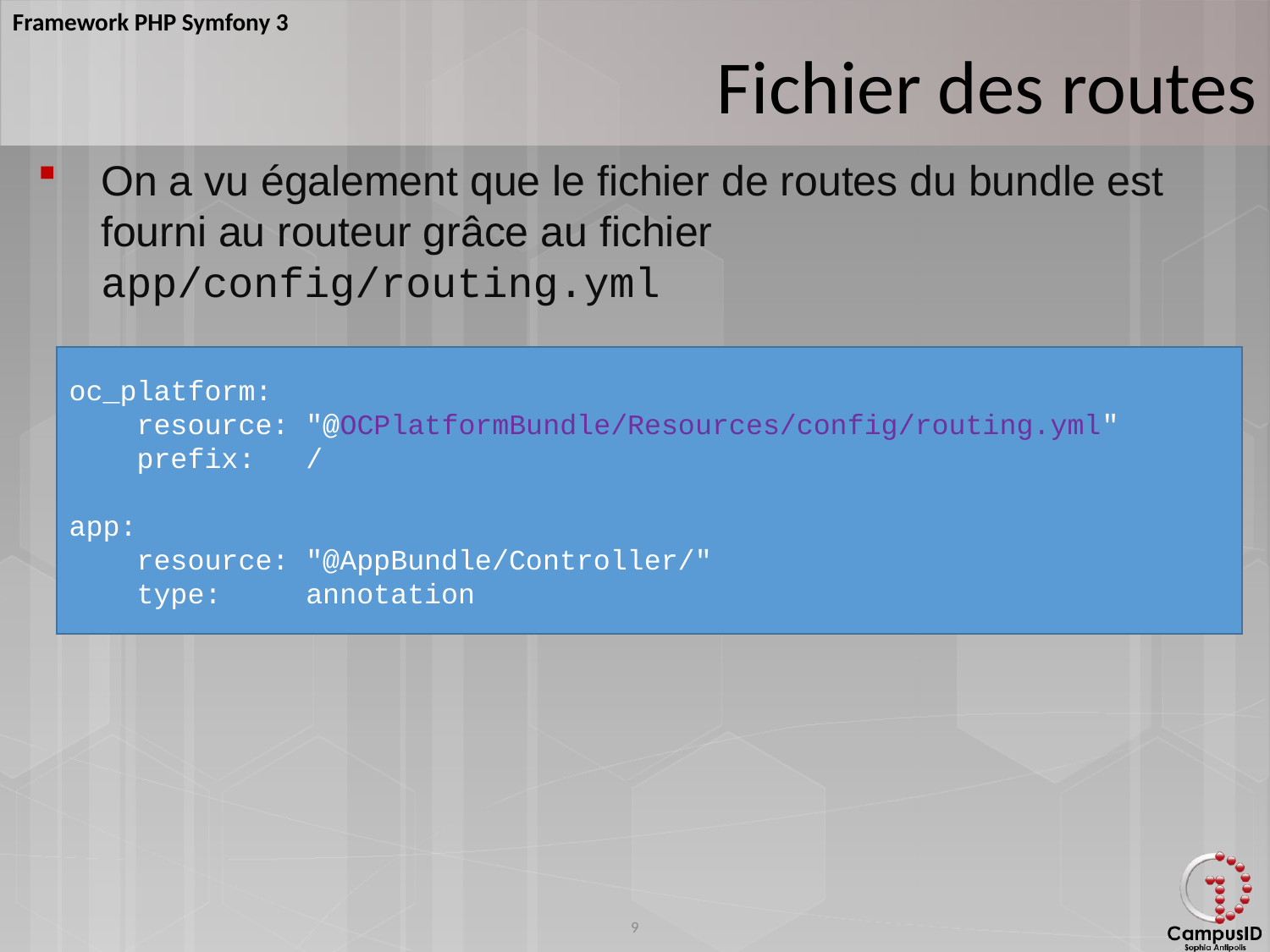

Fichier des routes
On a vu également que le fichier de routes du bundle est fourni au routeur grâce au fichier app/config/routing.yml

oc_platform:
    resource: "@OCPlatformBundle/Resources/config/routing.yml"
    prefix:   /

app:
    resource: "@AppBundle/Controller/"
    type:     annotation